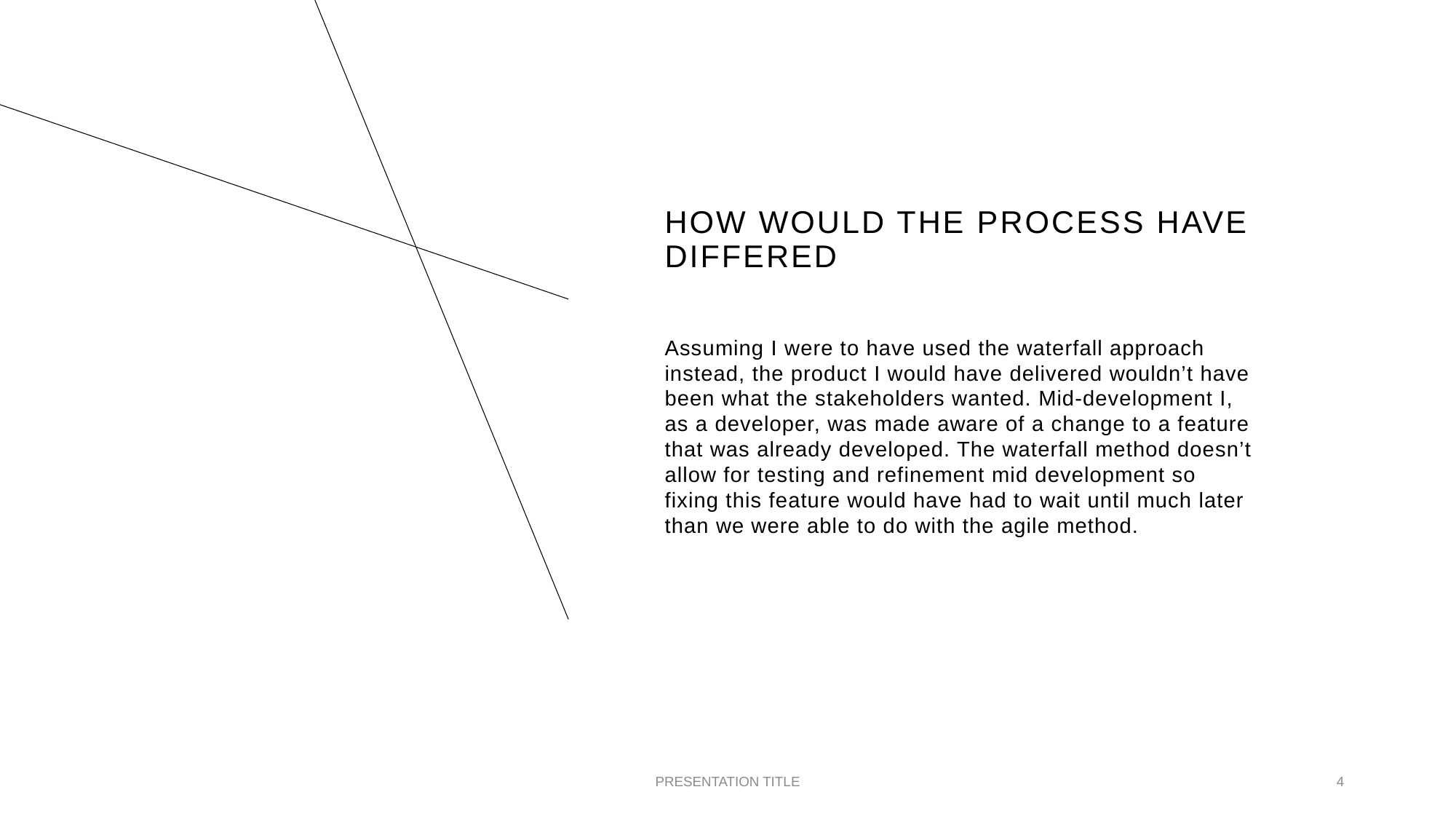

# How would the process have differed
Assuming I were to have used the waterfall approach instead, the product I would have delivered wouldn’t have been what the stakeholders wanted. Mid-development I, as a developer, was made aware of a change to a feature that was already developed. The waterfall method doesn’t allow for testing and refinement mid development so fixing this feature would have had to wait until much later than we were able to do with the agile method.
PRESENTATION TITLE
4